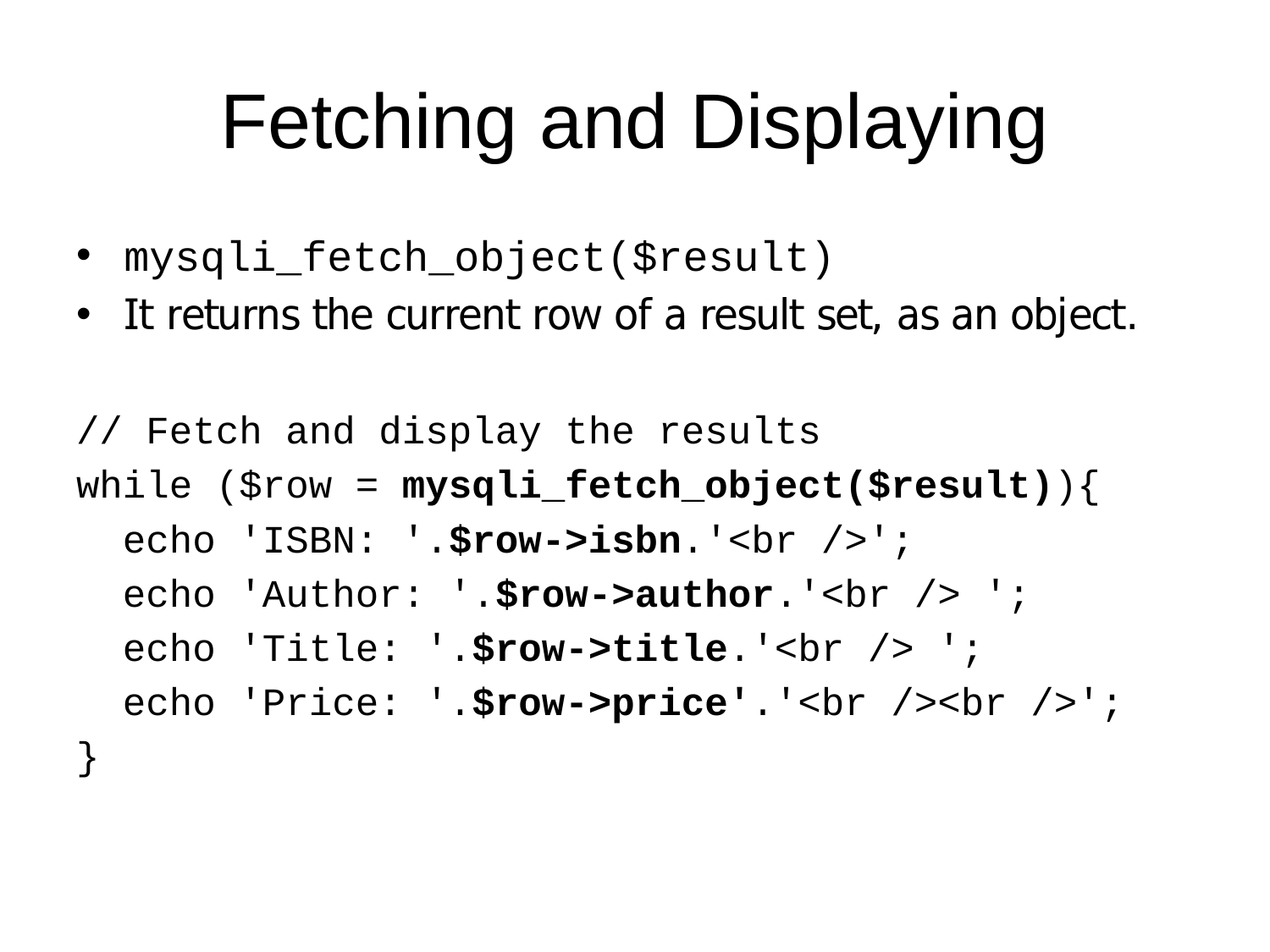

# Fetching and Displaying
mysqli_fetch_object($result)
It returns the current row of a result set, as an object.

// Fetch and display the results
while ($row = mysqli_fetch_object($result)){
  echo 'ISBN: '.$row->isbn.'<br />';
  echo 'Author: '.$row->author.'<br /> ';
  echo 'Title: '.$row->title.'<br /> ';
  echo 'Price: '.$row->price'.'<br /><br />';
}